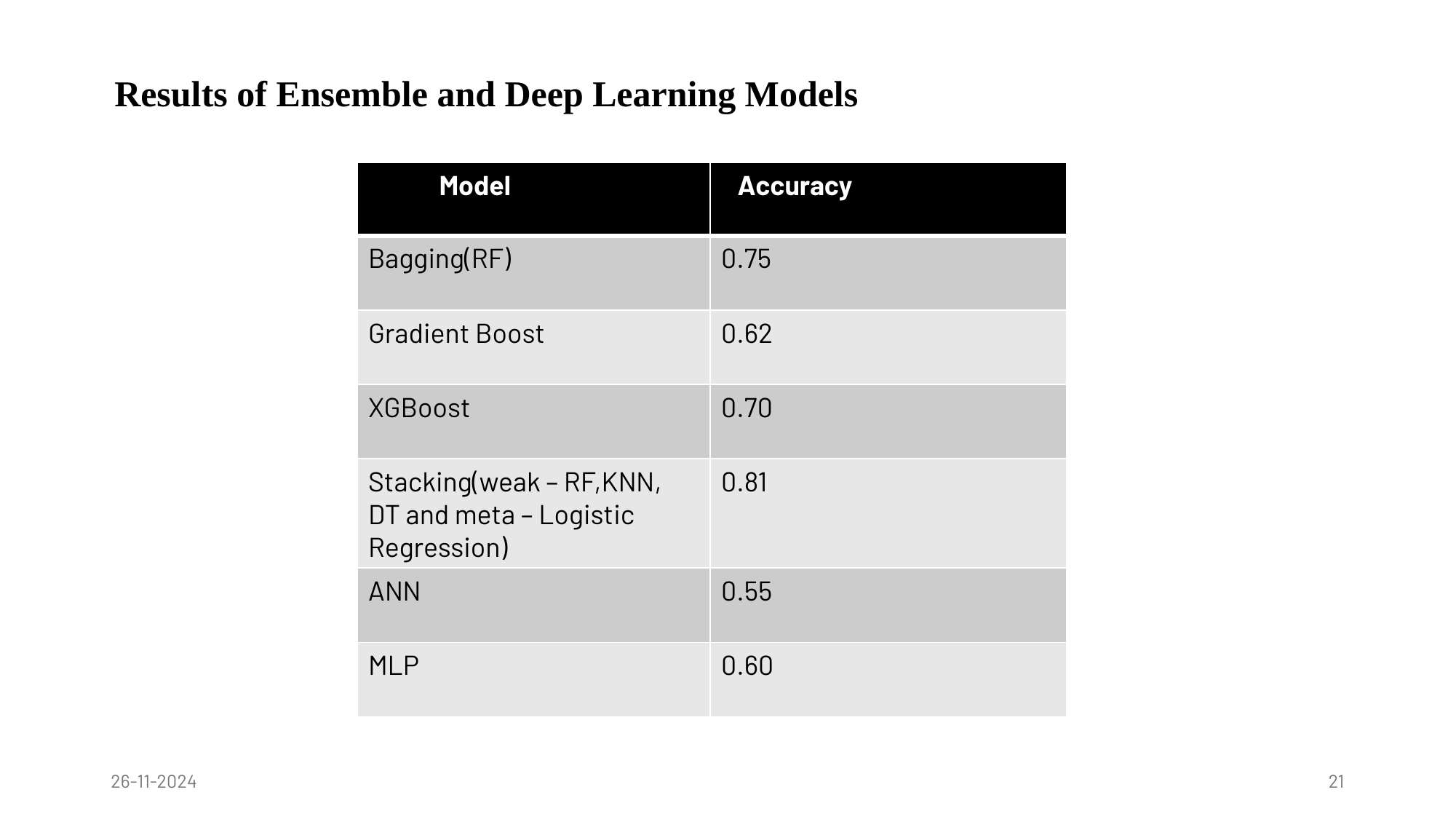

Results of Ensemble and Deep Learning Models
| Model | Accuracy |
| --- | --- |
| Bagging(RF) | 0.75 |
| Gradient Boost | 0.62 |
| XGBoost | 0.70 |
| Stacking(weak – RF,KNN, DT and meta – Logistic Regression) | 0.81 |
| ANN | 0.55 |
| MLP | 0.60 |
26-11-2024
21